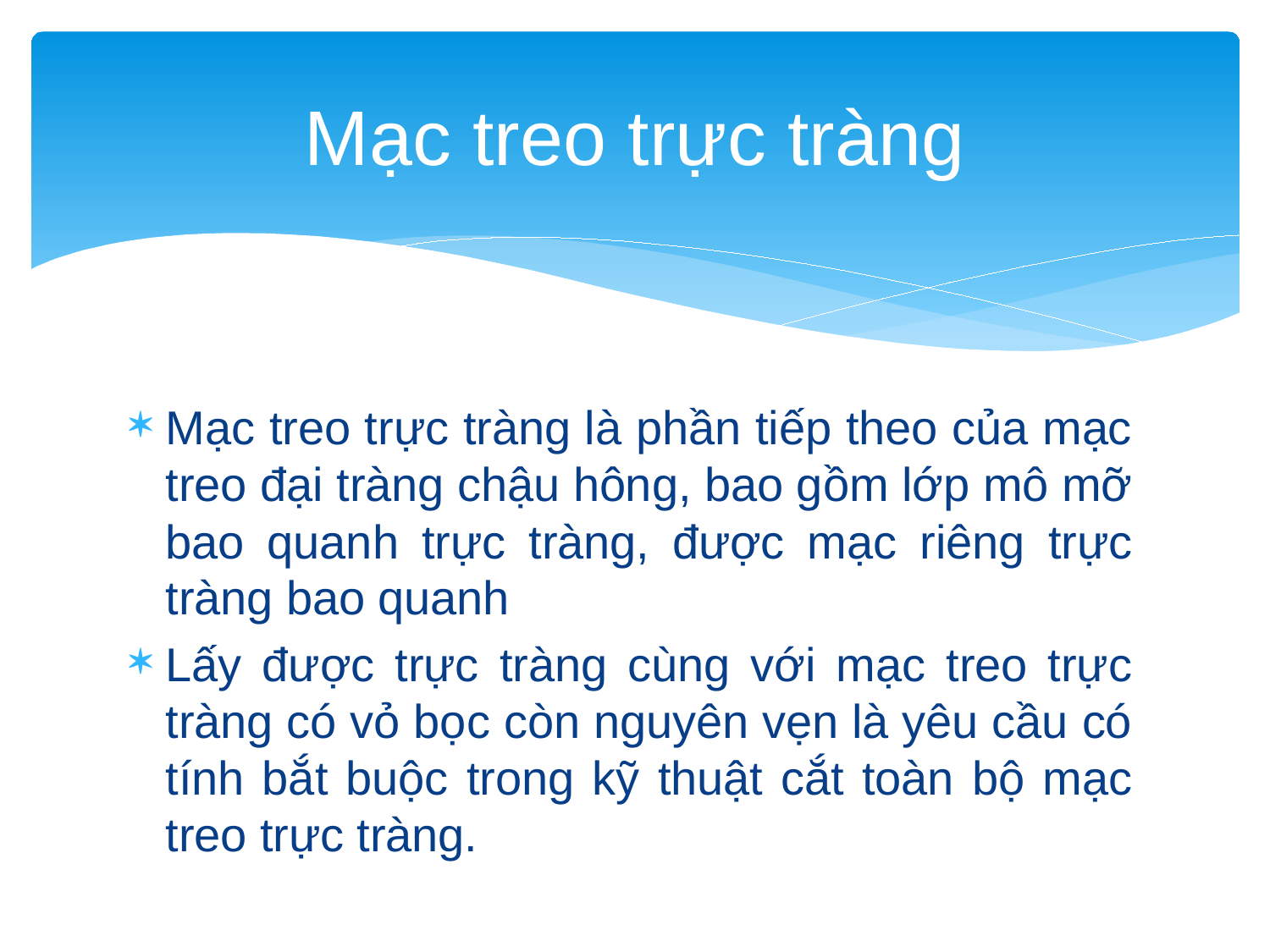

# Mạc treo trực tràng
Mạc treo trực tràng là phần tiếp theo của mạc treo đại tràng chậu hông, bao gồm lớp mô mỡ bao quanh trực tràng, được mạc riêng trực tràng bao quanh
Lấy được trực tràng cùng với mạc treo trực tràng có vỏ bọc còn nguyên vẹn là yêu cầu có tính bắt buộc trong kỹ thuật cắt toàn bộ mạc treo trực tràng.